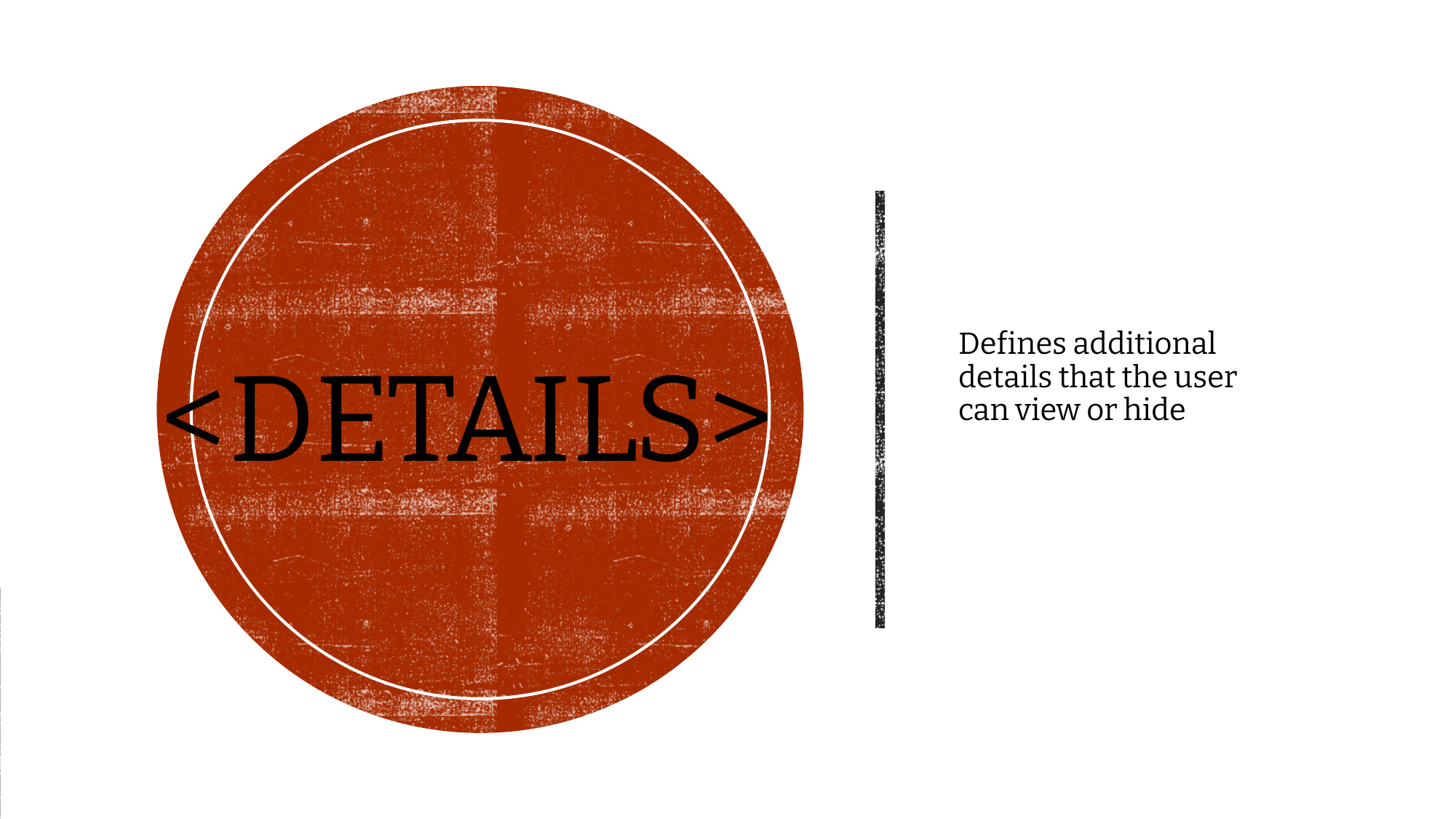

# <details>

Defines additional details that the user can view or hide